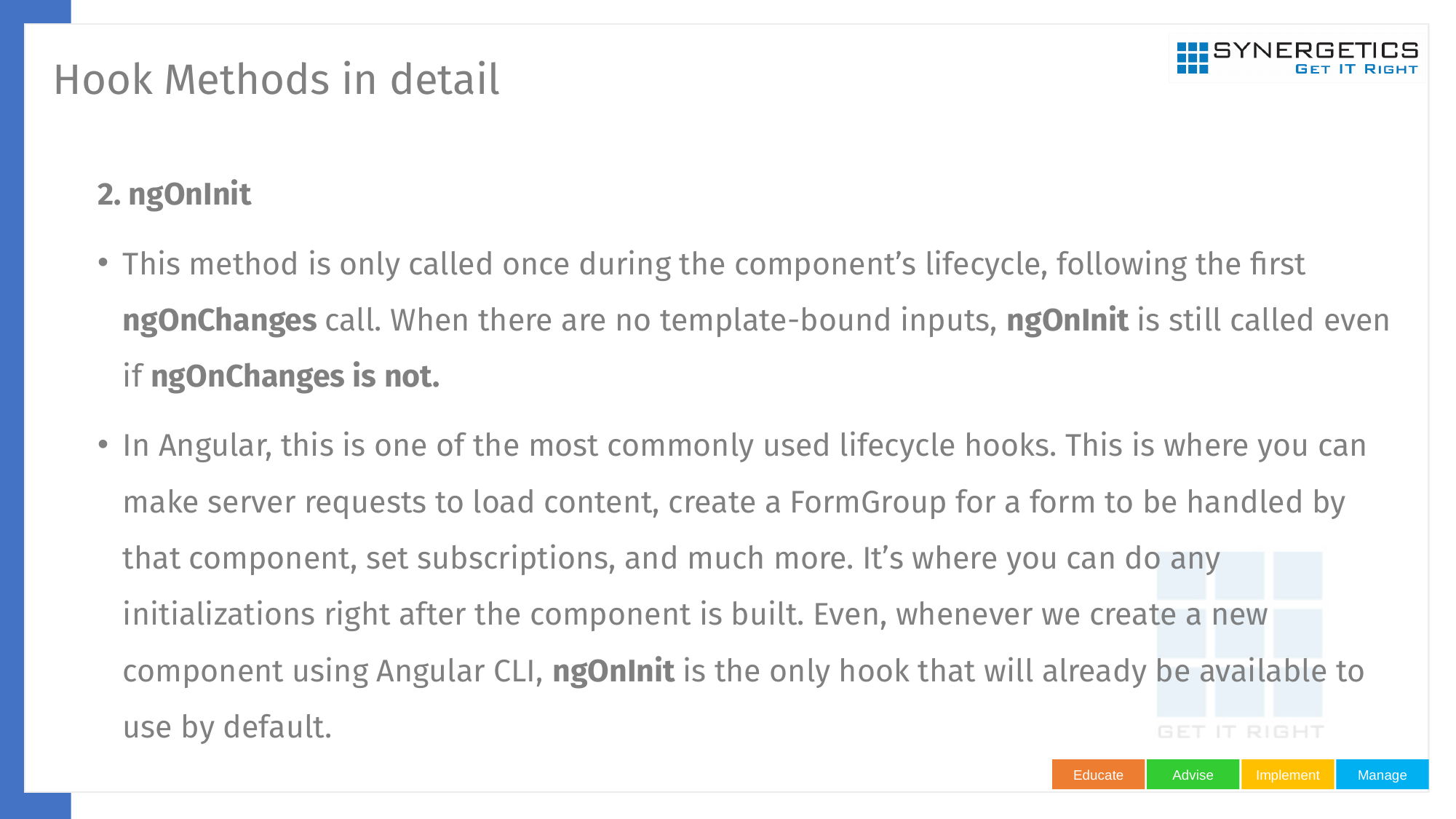

# Hook Methods in detail
2. ngOnInit
This method is only called once during the component’s lifecycle, following the first ngOnChanges call. When there are no template-bound inputs, ngOnInit is still called even if ngOnChanges is not.
In Angular, this is one of the most commonly used lifecycle hooks. This is where you can make server requests to load content, create a FormGroup for a form to be handled by that component, set subscriptions, and much more. It’s where you can do any initializations right after the component is built. Even, whenever we create a new component using Angular CLI, ngOnInit is the only hook that will already be available to use by default.